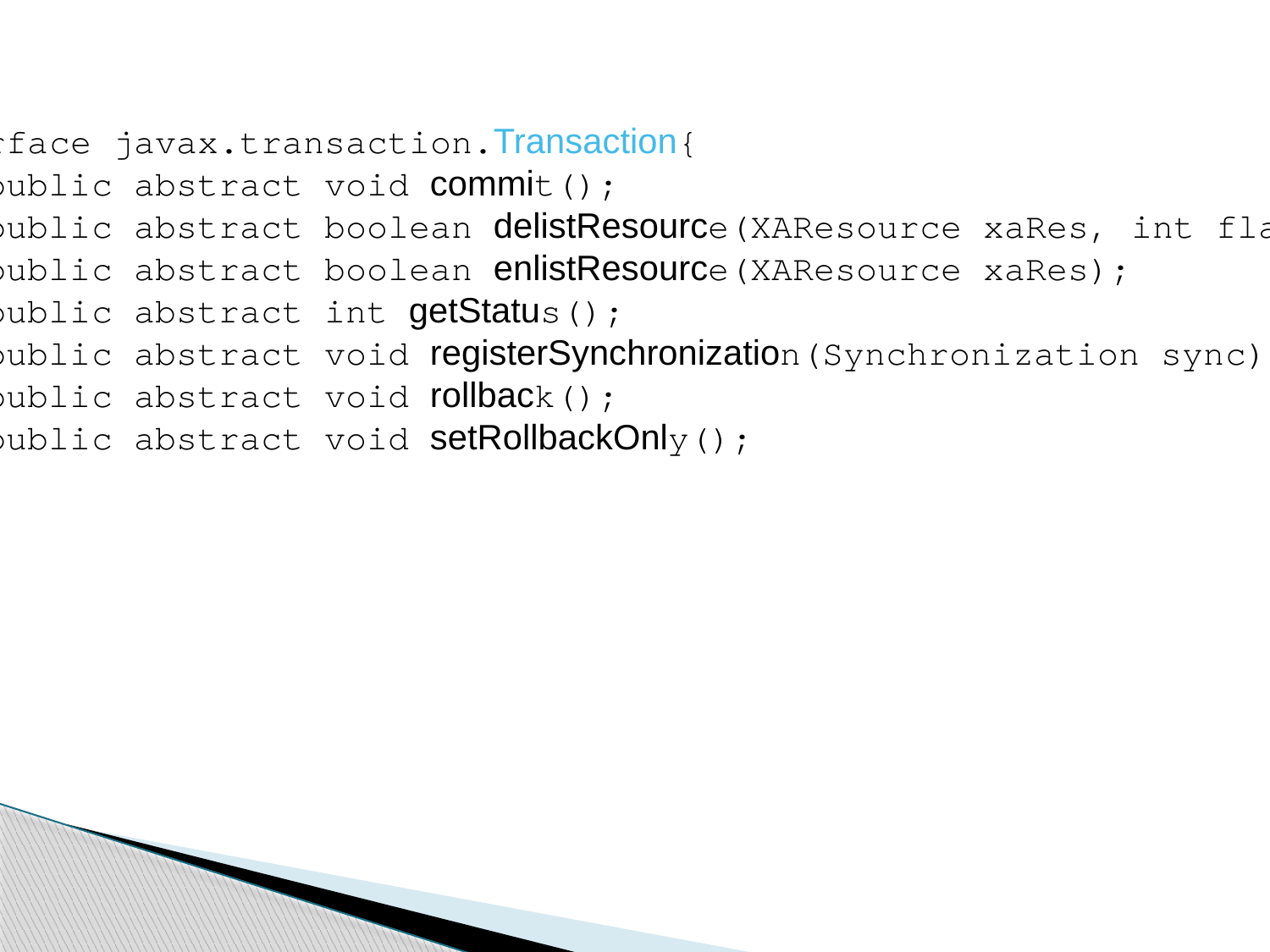

interface javax.transaction.Transaction{
    public abstract void commit();
    public abstract boolean delistResource(XAResource xaRes, int flag);
    public abstract boolean enlistResource(XAResource xaRes);
    public abstract int getStatus();
    public abstract void registerSynchronization(Synchronization sync);
    public abstract void rollback();
    public abstract void setRollbackOnly();
}